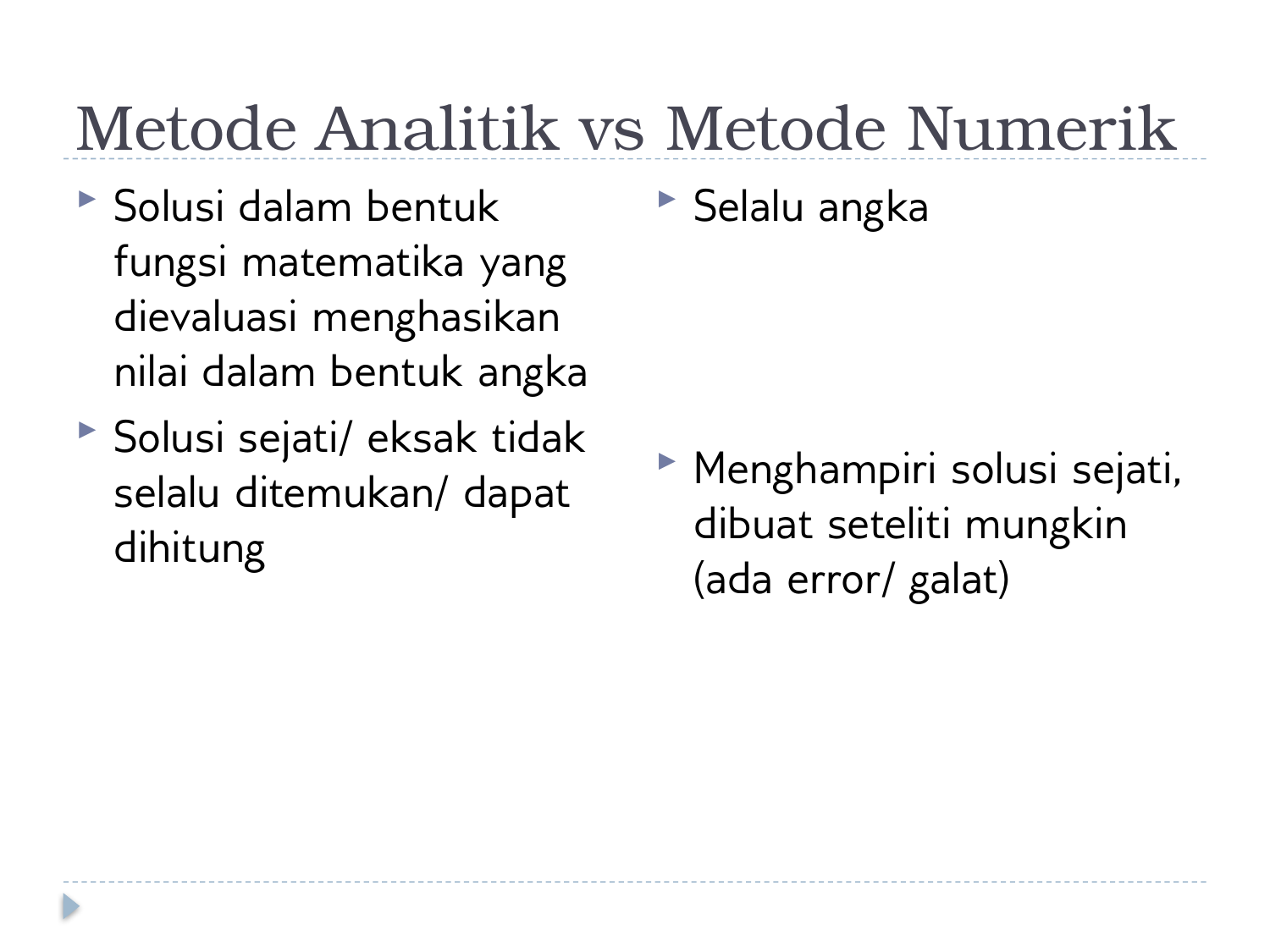

# Metode Analitik vs Metode Numerik
Selalu angka

Menghampiri solusi sejati, dibuat seteliti mungkin (ada error/ galat)
Solusi dalam bentuk fungsi matematika yang dievaluasi menghasikan nilai dalam bentuk angka
Solusi sejati/ eksak tidak selalu ditemukan/ dapat dihitung